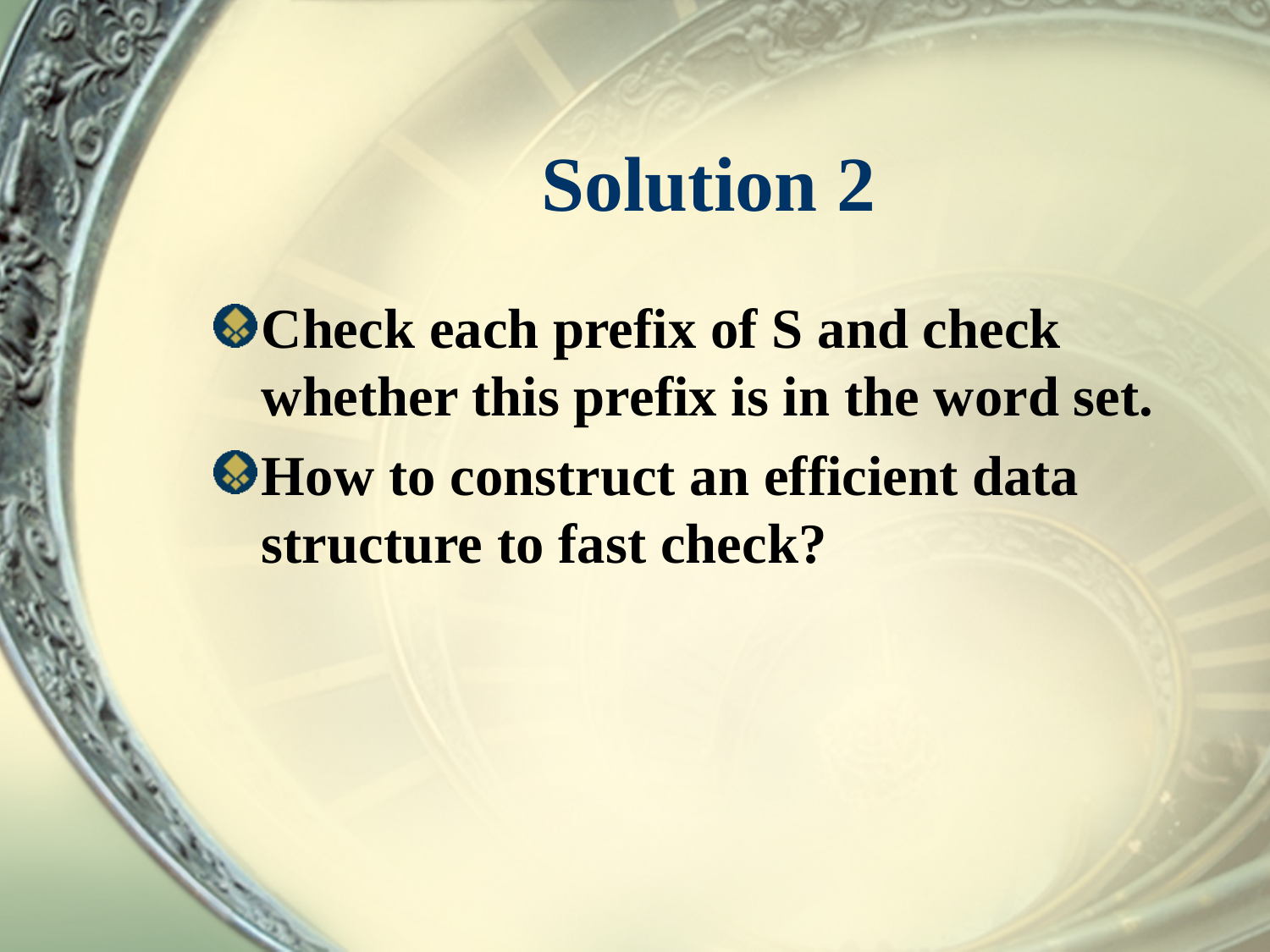

# Solution 2
Check each prefix of S and check whether this prefix is in the word set.
How to construct an efficient data structure to fast check?